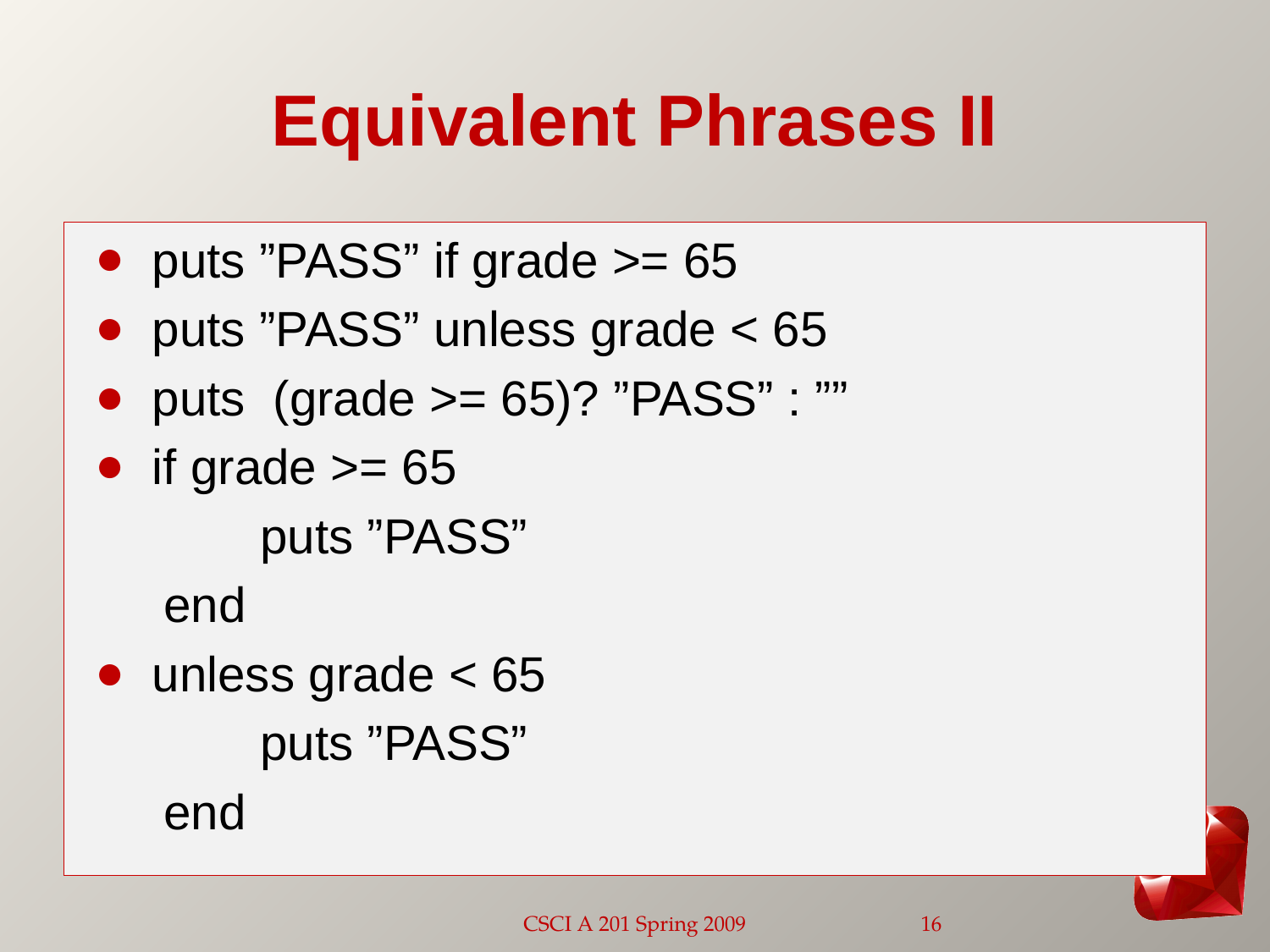

# Equivalent Phrases II
puts ”PASS” if grade >= 65
puts ”PASS” unless grade < 65
puts  (grade >= 65)? ”PASS” : ””
if grade >= 65
            puts ”PASS”
     end
unless grade < 65
            puts ”PASS”
     end
CSCI A 201 Spring 2009
16